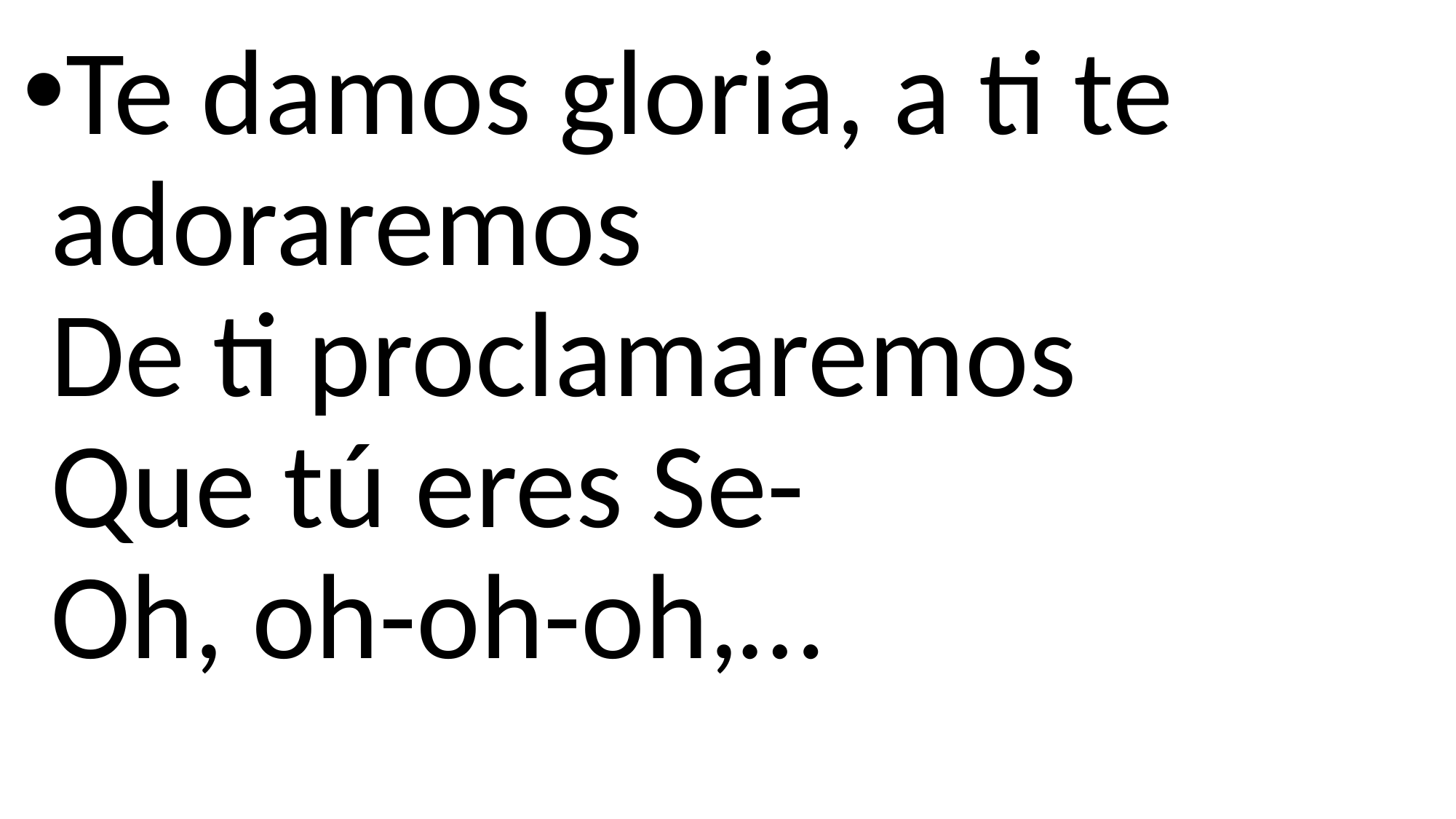

Te damos gloria, a ti te adoraremos
De ti proclamaremos
Que tú eres Se-
Oh, oh-oh-oh,…